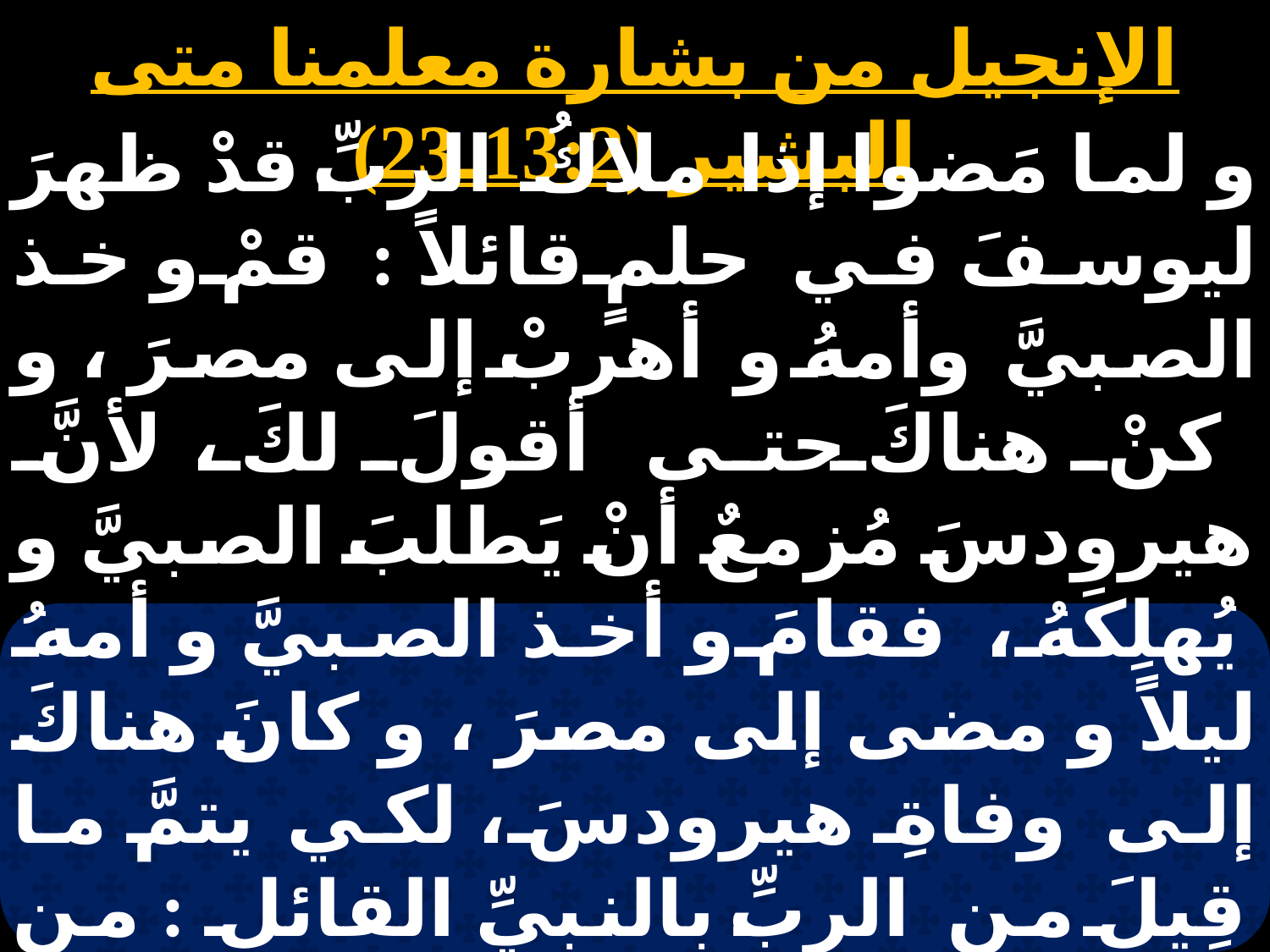

الإنجيل من بشارة معلمنا متى البشير (13:2ـ23)
و لما مَضوا إذا ملاكُ الربِّ قدْ ظهرَ ليوسفَ في حلمٍ قائلاً : قمْ و خذ الصبيَّ وأمهُ و أهربْ إلى مصرَ ، و كنْ هناكَ حتى أقولَ لكَ ، لأنَّ هيرودسَ مُزمعٌ أنْ يَطلبَ الصبيَّ و يُهلِكَهُ ، فقامَ و أخذ الصبيَّ و أمهُ ليلاً و مضى إلى مصرَ ، و كانَ هناكَ إلى وفاةِ هيرودسَ ، لكي يتمَّ ما قِيلَ من الربِّ بالنبيِّ القائلِ : من مصرَ دعوتُ ابني . حينئذٍ لما رأى هيرودسُ أنَّ المجوسَ سخِروا بهِ غضِبَ جداً ، فأرسلَ و قتلَ جميعَ الصبيانِ الذينَ في بيتِ لحمٍ ، و في كلِّ تخومِها من ابنِ سنتينَ فما دون بحسبِ الزمانِ الذي تحققهُ من المجوسِ . حينئذٍ تمَّ ما قِيلَ بأرميا النبيِّ القائلِ : صوتٌ سُمِعَ في الرامةِ ، بكاءٌ و نحيبٌ كثيرٌ ، راحيلُ تبكي على أولادِها ، و لا تريدُ أنْ تتعزى ، لأنَّهم ليسوا بمَوجُودينَ . فلما ماتَ هيرودسُ إذا ملاكُ الربِّ ، قدْ ظهرَ في حلمٍ ليوسفَ في مصرَ قائلاً : قمْ خذ الصبيَّ و أمهُ و اذهبْ إلى أرضِ إسرائيلَ ، لأنهُ قد ماتَ الذينَ كانوا يطلبونَ نفسَ الصبيِّ ، فقامَ وأخذ الصبيَّ و أمهُ و جاءَ إلى أرضِ إسرائيلَ . فلما سَمِعَ أنَّ أرخلاوس يَملكُ على اليهوديةِ عِوضاً عَن هيرودسَ أبيهِ ، خافَ أن يذهبَ إلى هناكَ. و إذ أوحيَ إليهِ في حُلمٍ ذهبَ إلى نواحي الجليلِ، فأتى و سكنَ في مدينةٍ تُدعى ناصرة ، لكي يتمَّ ما قيلَ بالأنبياءِ : إنَّهُ سيُدعى ناصرياً .